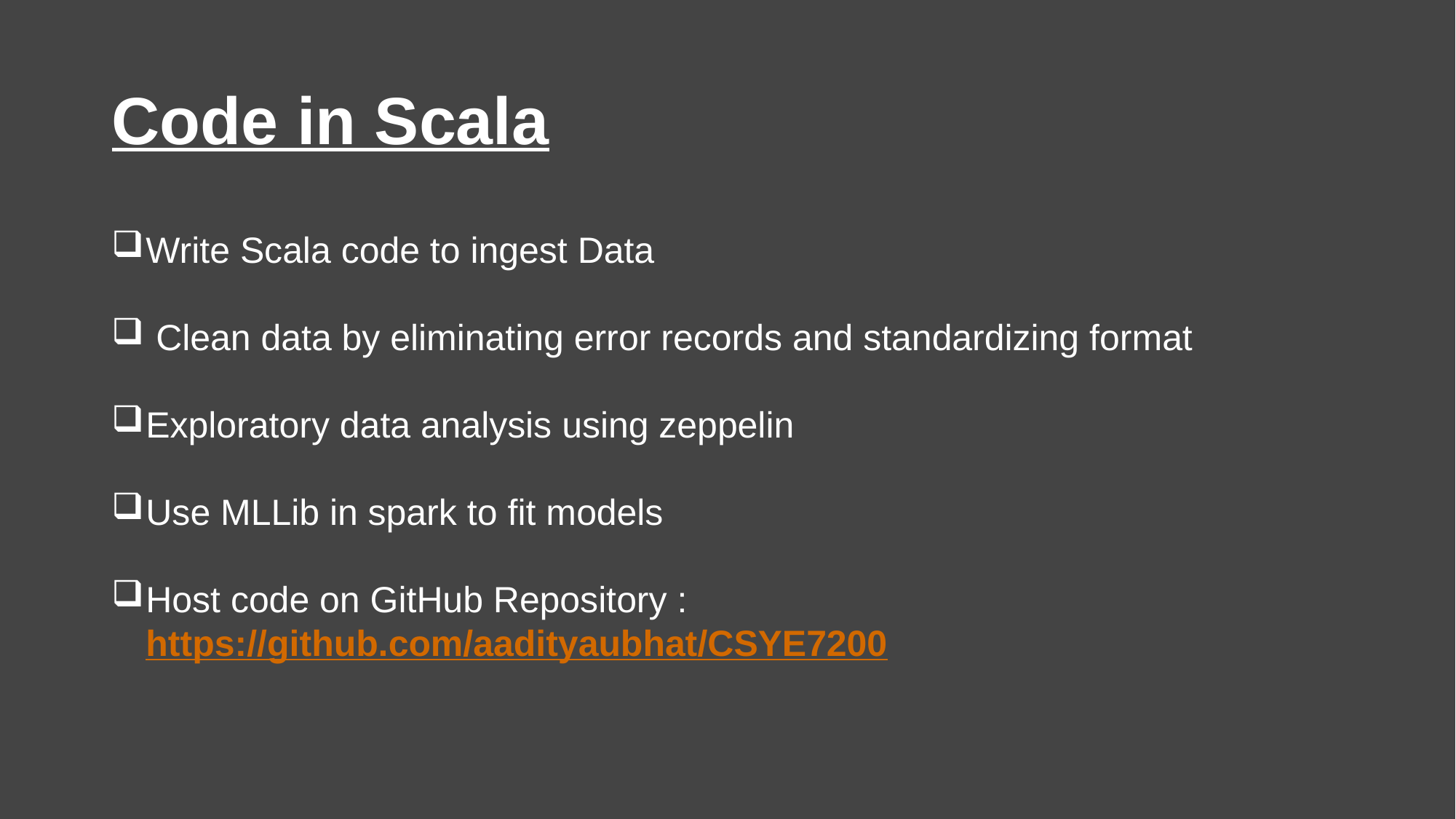

# Code in Scala
Write Scala code to ingest Data

 Clean data by eliminating error records and standardizing format

Exploratory data analysis using zeppelin

Use MLLib in spark to fit models

Host code on GitHub Repository :  https://github.com/aadityaubhat/CSYE7200